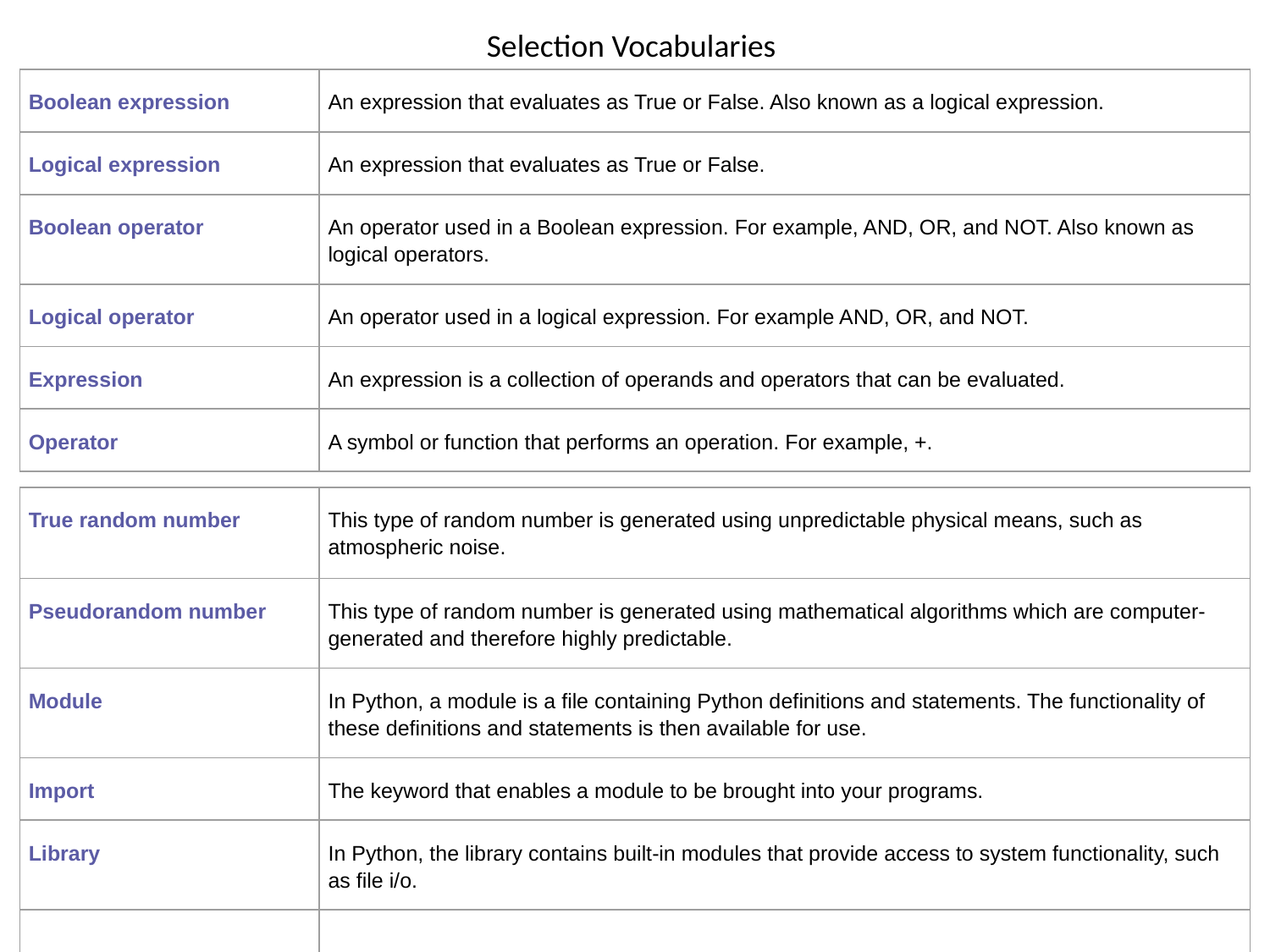

# Selection Vocabularies
| Boolean expression | An expression that evaluates as True or False. Also known as a logical expression. |
| --- | --- |
| Logical expression | An expression that evaluates as True or False. |
| Boolean operator | An operator used in a Boolean expression. For example, AND, OR, and NOT. Also known as logical operators. |
| Logical operator | An operator used in a logical expression. For example AND, OR, and NOT. |
| Expression | An expression is a collection of operands and operators that can be evaluated. |
| Operator | A symbol or function that performs an operation. For example, +. |
| True random number | This type of random number is generated using unpredictable physical means, such as atmospheric noise. |
| --- | --- |
| Pseudorandom number | This type of random number is generated using mathematical algorithms which are computer-generated and therefore highly predictable. |
| Module | In Python, a module is a file containing Python definitions and statements. The functionality of these definitions and statements is then available for use. |
| Import | The keyword that enables a module to be brought into your programs. |
| Library | In Python, the library contains built-in modules that provide access to system functionality, such as file i/o. |
|  |  |